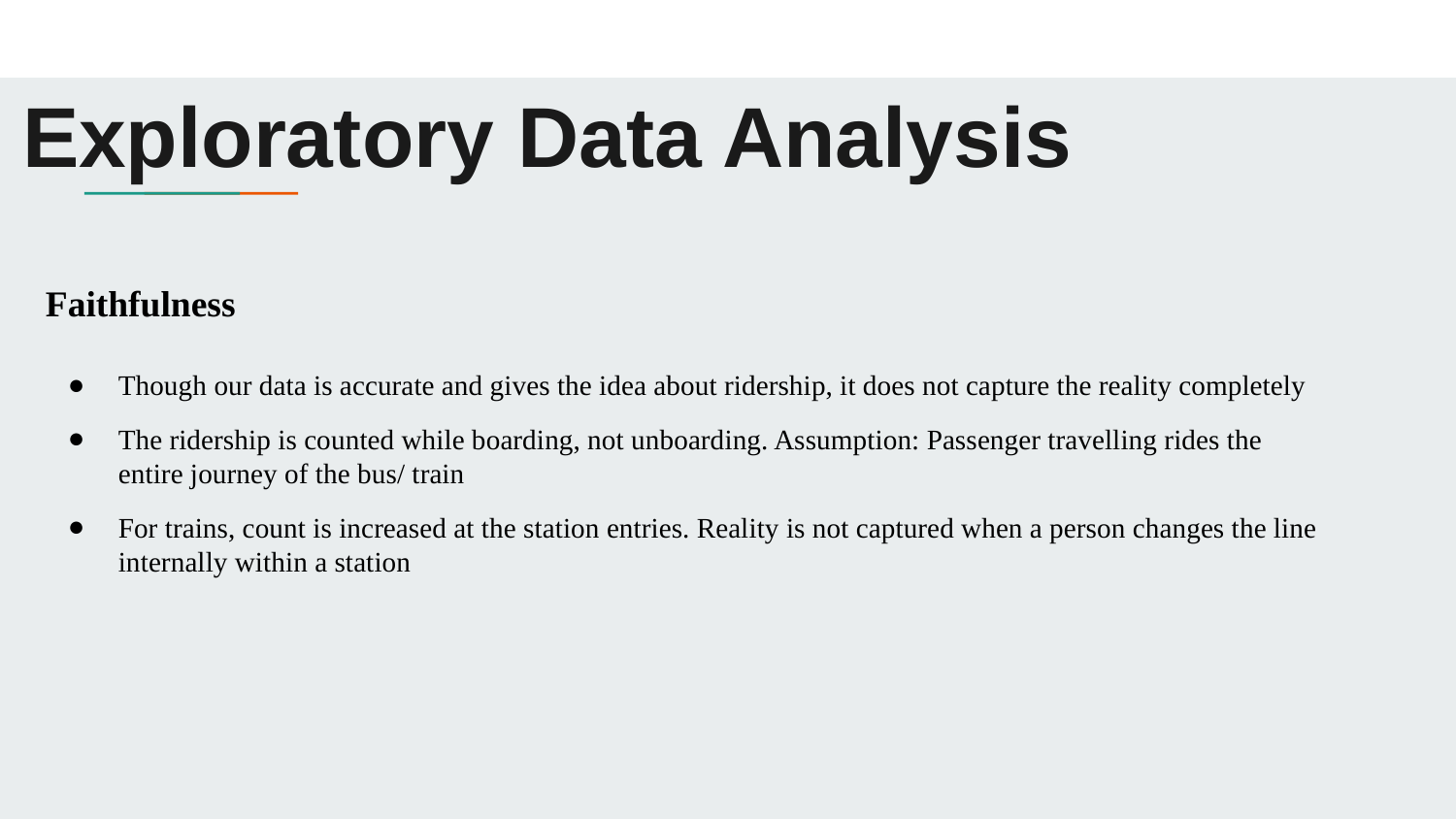

# Exploratory Data Analysis

Faithfulness

Though our data is accurate and gives the idea about ridership, it does not capture the reality completely
The ridership is counted while boarding, not unboarding. Assumption: Passenger travelling rides the entire journey of the bus/ train
For trains, count is increased at the station entries. Reality is not captured when a person changes the line internally within a station